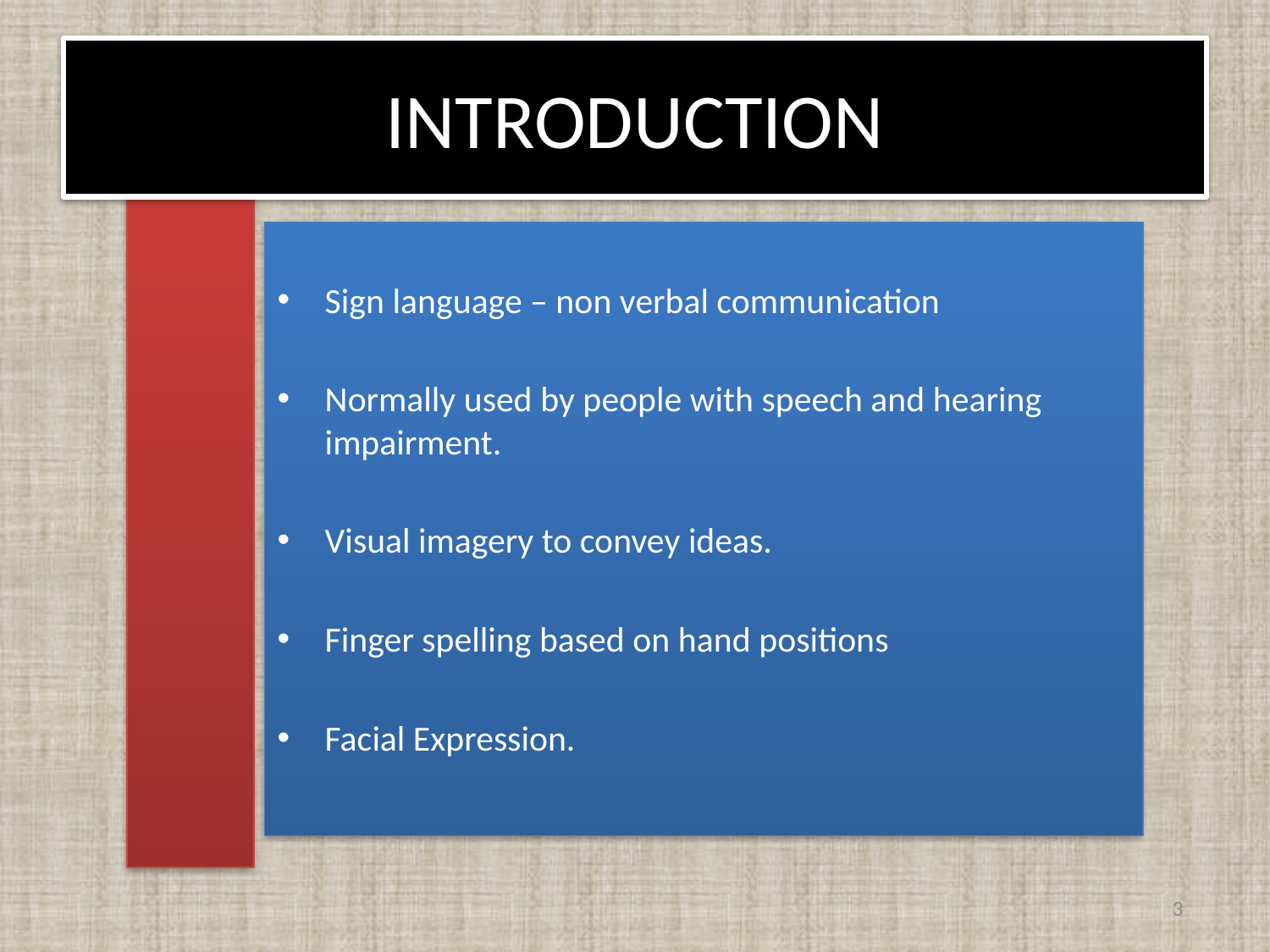

# INTRODUCTION

Sign language – non verbal communication

Normally used by people with speech and hearing impairment.

Visual imagery to convey ideas.

Finger spelling based on hand positions

Facial Expression.
3